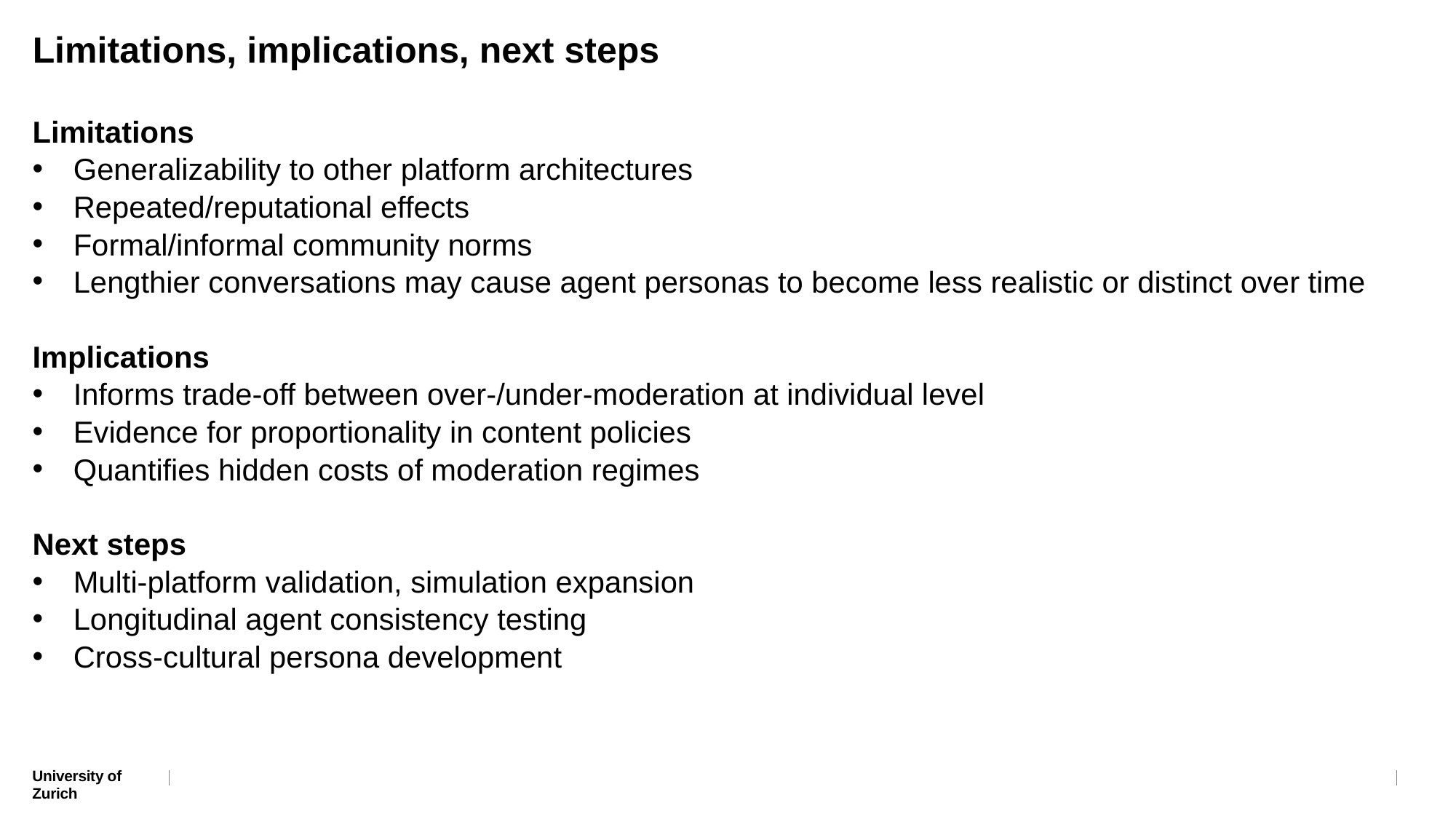

# Limitations, implications, next steps
Limitations
Generalizability to other platform architectures
Repeated/reputational effects
Formal/informal community norms
Lengthier conversations may cause agent personas to become less realistic or distinct over time

Implications
Informs trade-off between over-/under-moderation at individual level
Evidence for proportionality in content policies
Quantifies hidden costs of moderation regimes

Next steps
Multi-platform validation, simulation expansion
Longitudinal agent consistency testing
Cross-cultural persona development